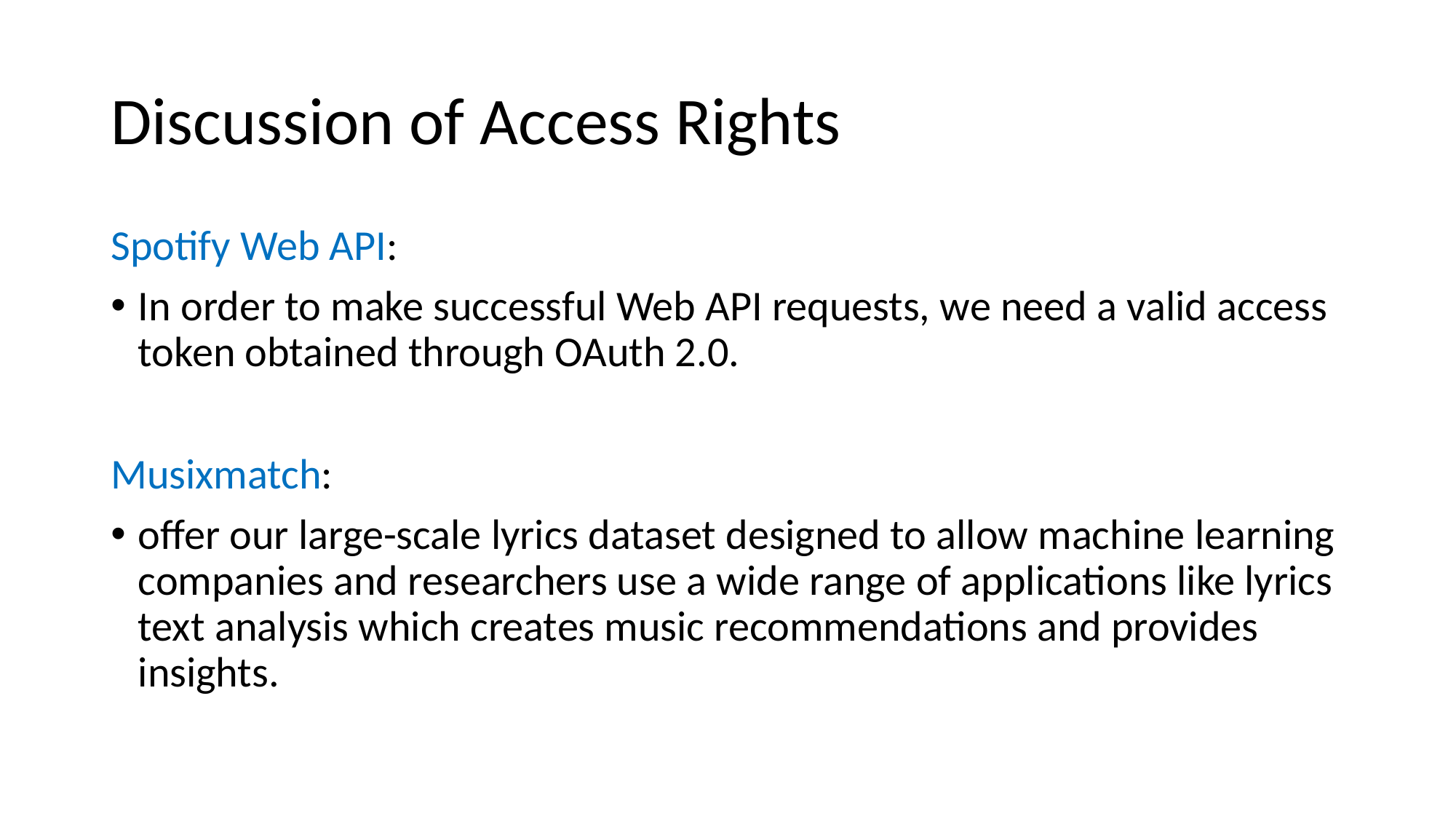

# Discussion of Access Rights
Spotify Web API:
In order to make successful Web API requests, we need a valid access token obtained through OAuth 2.0.

Musixmatch:
offer our large-scale lyrics dataset designed to allow machine learning companies and researchers use a wide range of applications like lyrics text analysis which creates music recommendations and provides insights.